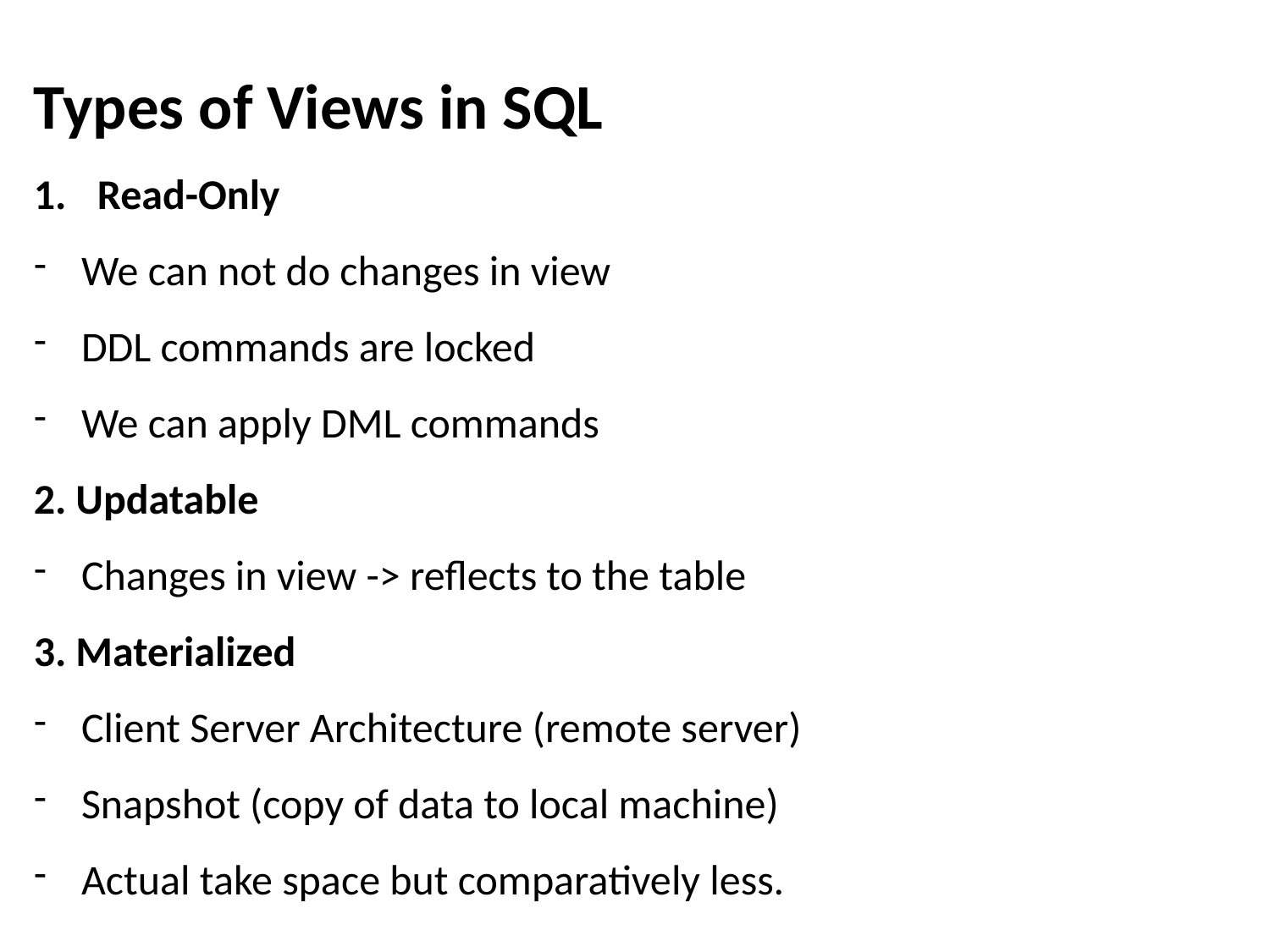

Types of Views in SQL
Read-Only
We can not do changes in view
DDL commands are locked
We can apply DML commands
2. Updatable
Changes in view -> reflects to the table
3. Materialized
Client Server Architecture (remote server)
Snapshot (copy of data to local machine)
Actual take space but comparatively less.